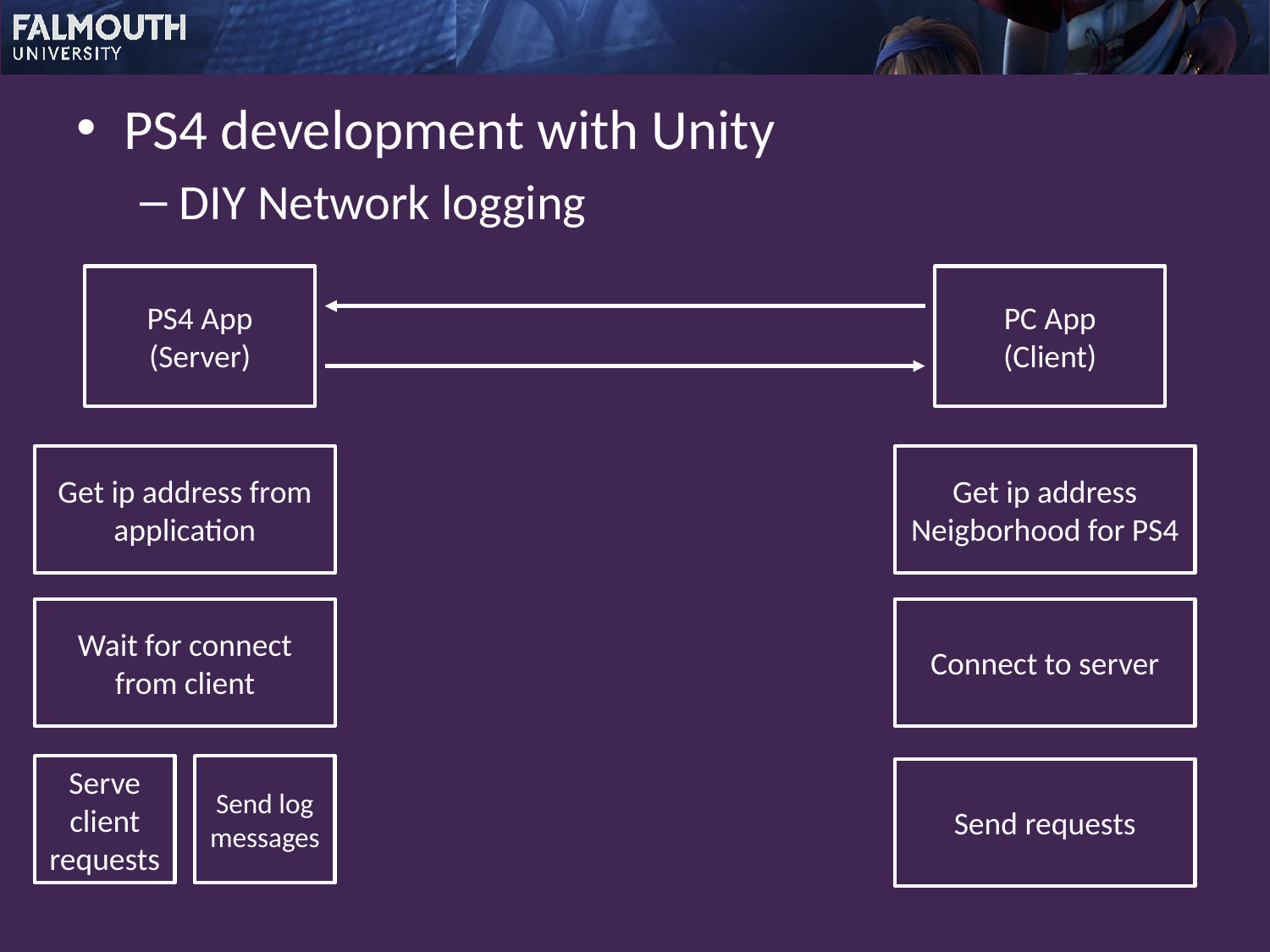

PS4 development with Unity
DIY Network logging

PS4 App
(Server)
PC App
(Client)
Get ip address from application
Get ip address Neigborhood for PS4
Wait for connect from client
Connect to server
Serve client requests
Send log messages
Send requests